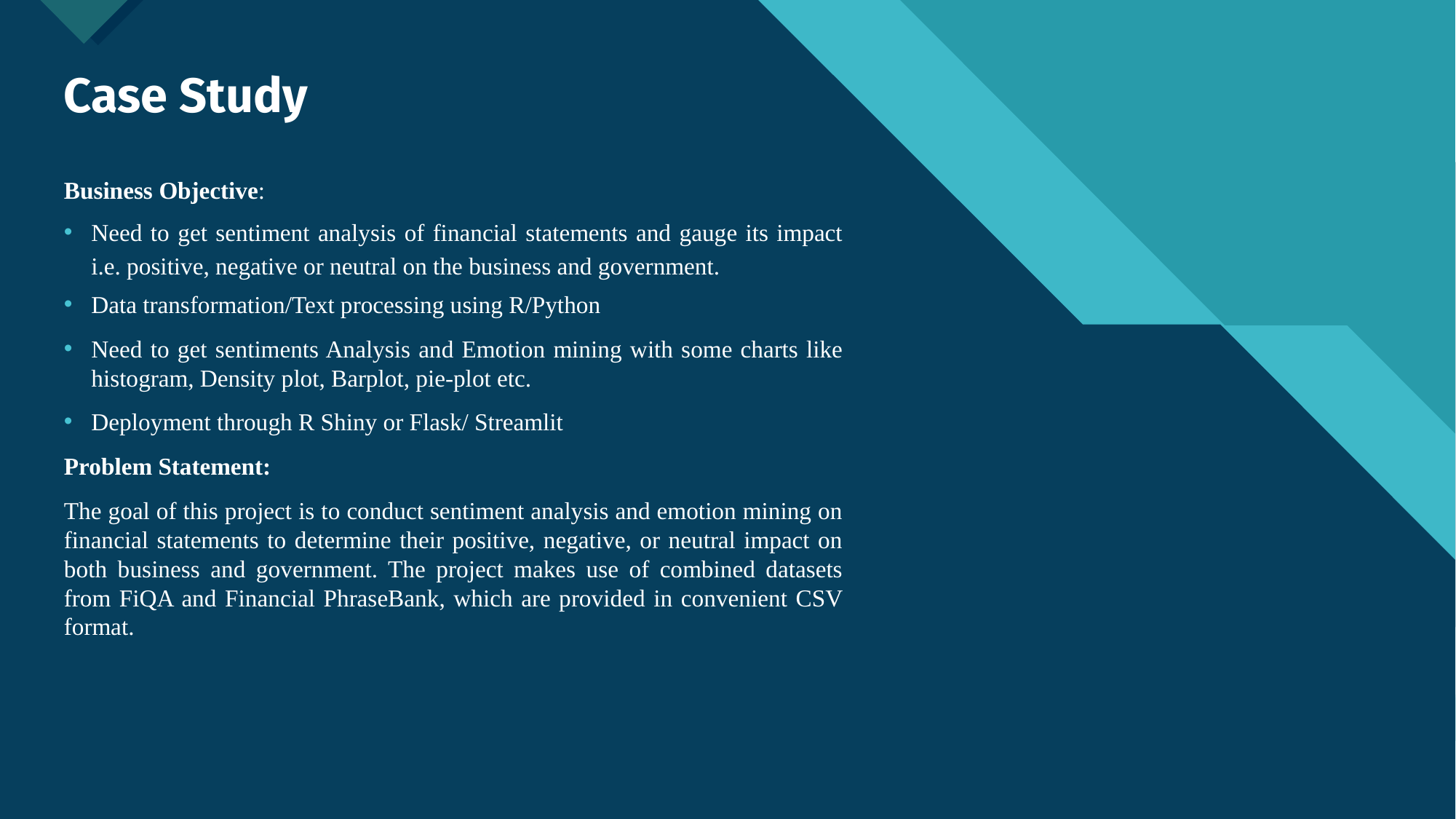

# Case Study
Business Objective:
Need to get sentiment analysis of financial statements and gauge its impact i.e. positive, negative or neutral on the business and government.
Data transformation/Text processing using R/Python
Need to get sentiments Analysis and Emotion mining with some charts like histogram, Density plot, Barplot, pie-plot etc.
Deployment through R Shiny or Flask/ Streamlit
Problem Statement:
The goal of this project is to conduct sentiment analysis and emotion mining on financial statements to determine their positive, negative, or neutral impact on both business and government. The project makes use of combined datasets from FiQA and Financial PhraseBank, which are provided in convenient CSV format.

3